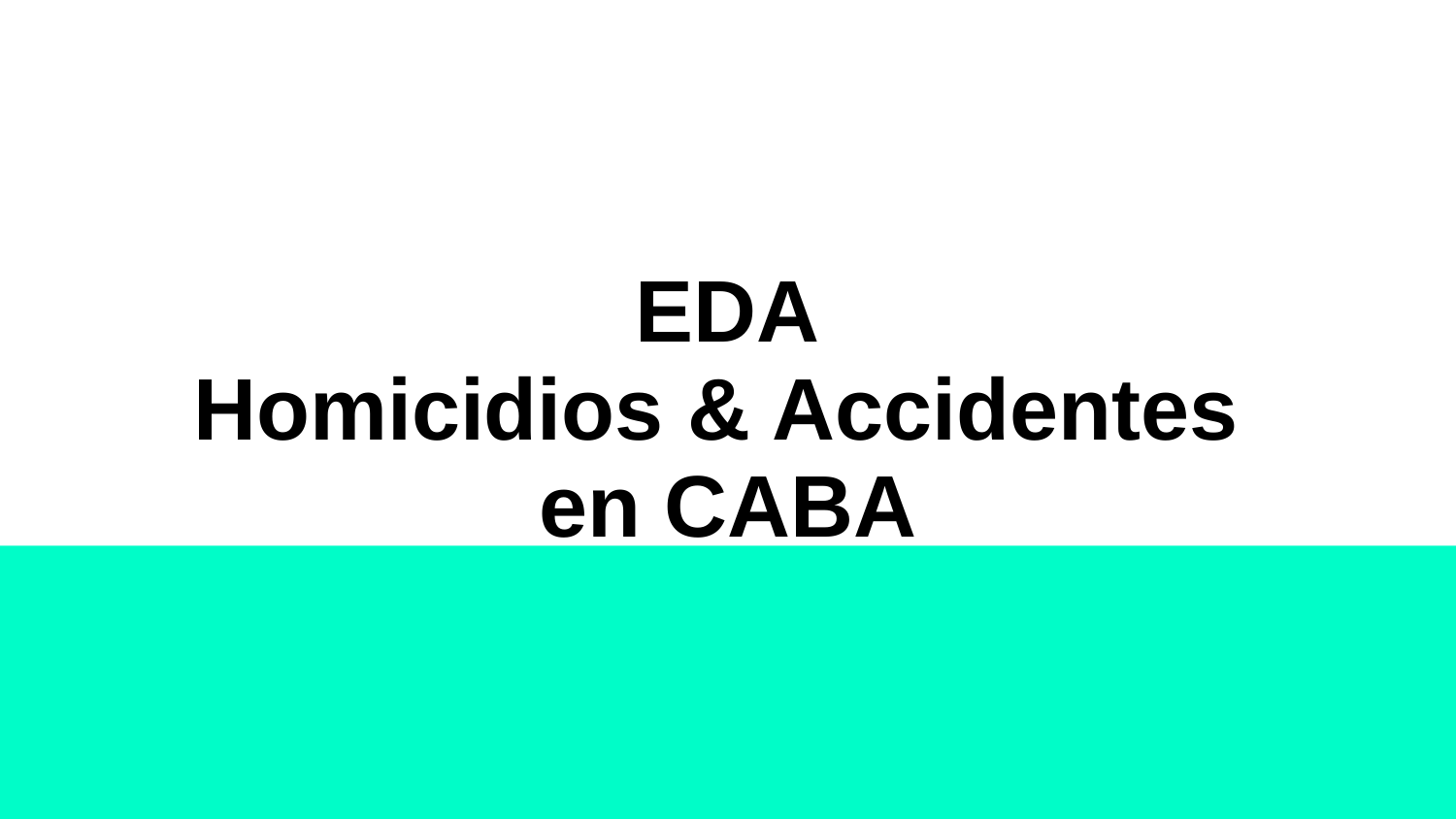

# EDA Homicidios & Accidentes en CABA